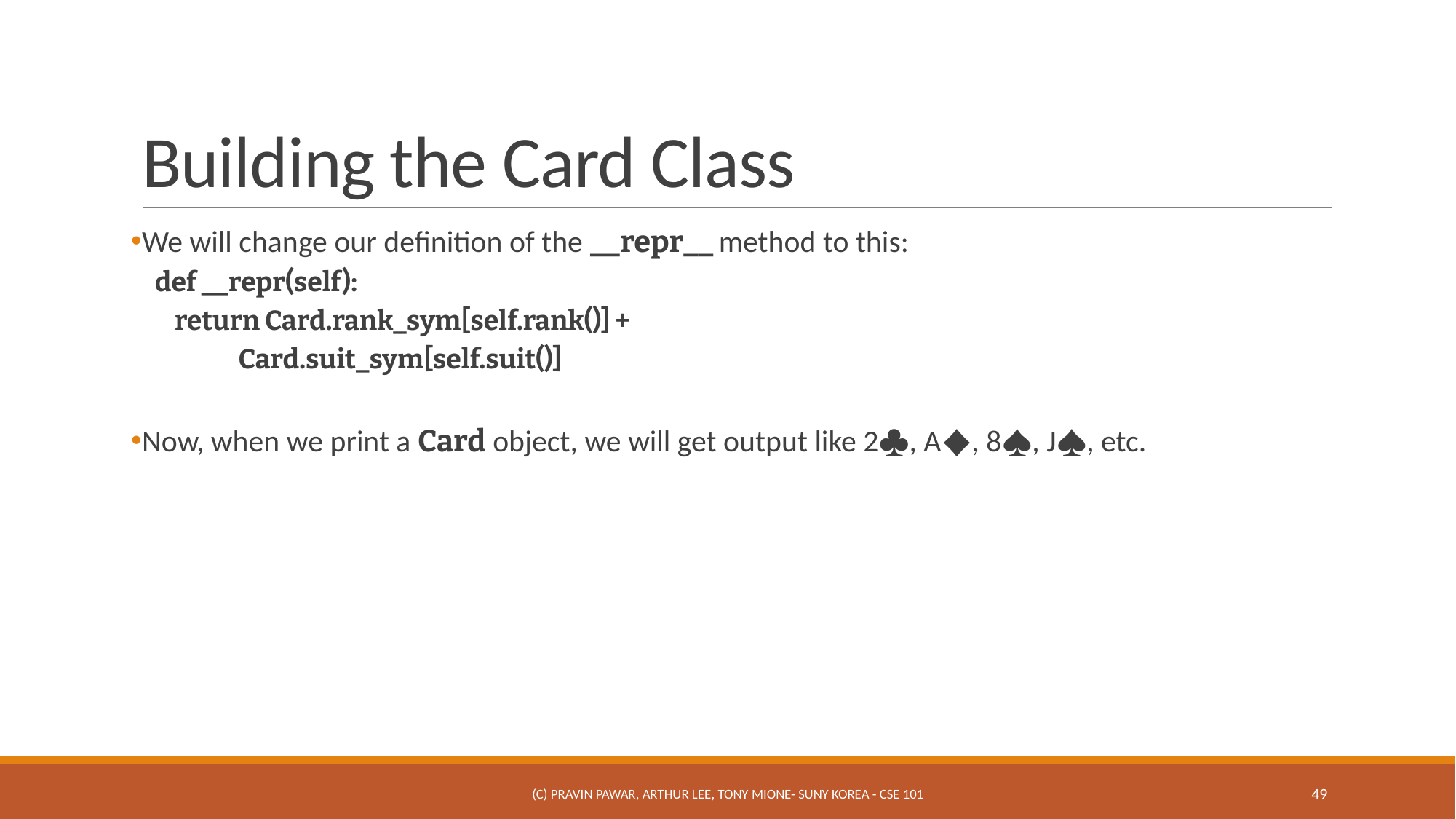

# Building the Card Class
We will change our definition of the __repr__ method to this:
def __repr(self):
    return Card.rank_sym[self.rank()] +
                 Card.suit_sym[self.suit()]

Now, when we print a Card object, we will get output like 2♣, A♦, 8♠, J♠, etc.

(c) Pravin Pawar, Arthur Lee, Tony Mione- SUNY Korea - CSE 101
49